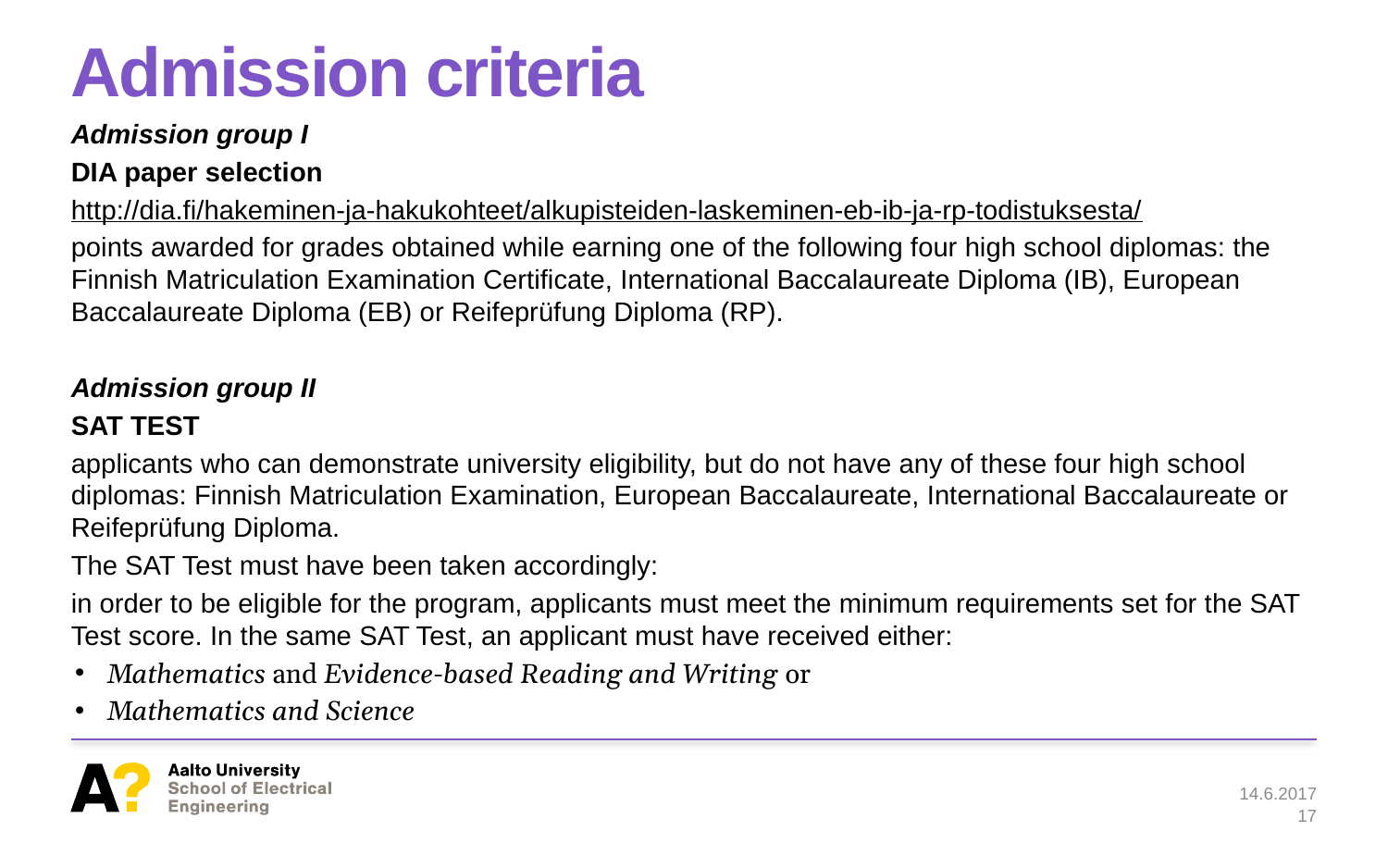

# Admission criteria
Admission group I
DIA paper selection
http://dia.fi/hakeminen-ja-hakukohteet/alkupisteiden-laskeminen-eb-ib-ja-rp-todistuksesta/
points awarded for grades obtained while earning one of the following four high school diplomas: the Finnish Matriculation Examination Certificate, International Baccalaureate Diploma (IB), European Baccalaureate Diploma (EB) or Reifeprüfung Diploma (RP).

Admission group II
SAT TEST
applicants who can demonstrate university eligibility, but do not have any of these four high school diplomas: Finnish Matriculation Examination, European Baccalaureate, International Baccalaureate or Reifeprüfung Diploma.
The SAT Test must have been taken accordingly:
in order to be eligible for the program, applicants must meet the minimum requirements set for the SAT Test score. In the same SAT Test, an applicant must have received either:
Mathematics and Evidence-based Reading and Writing or
Mathematics and Science

14.6.2017
17